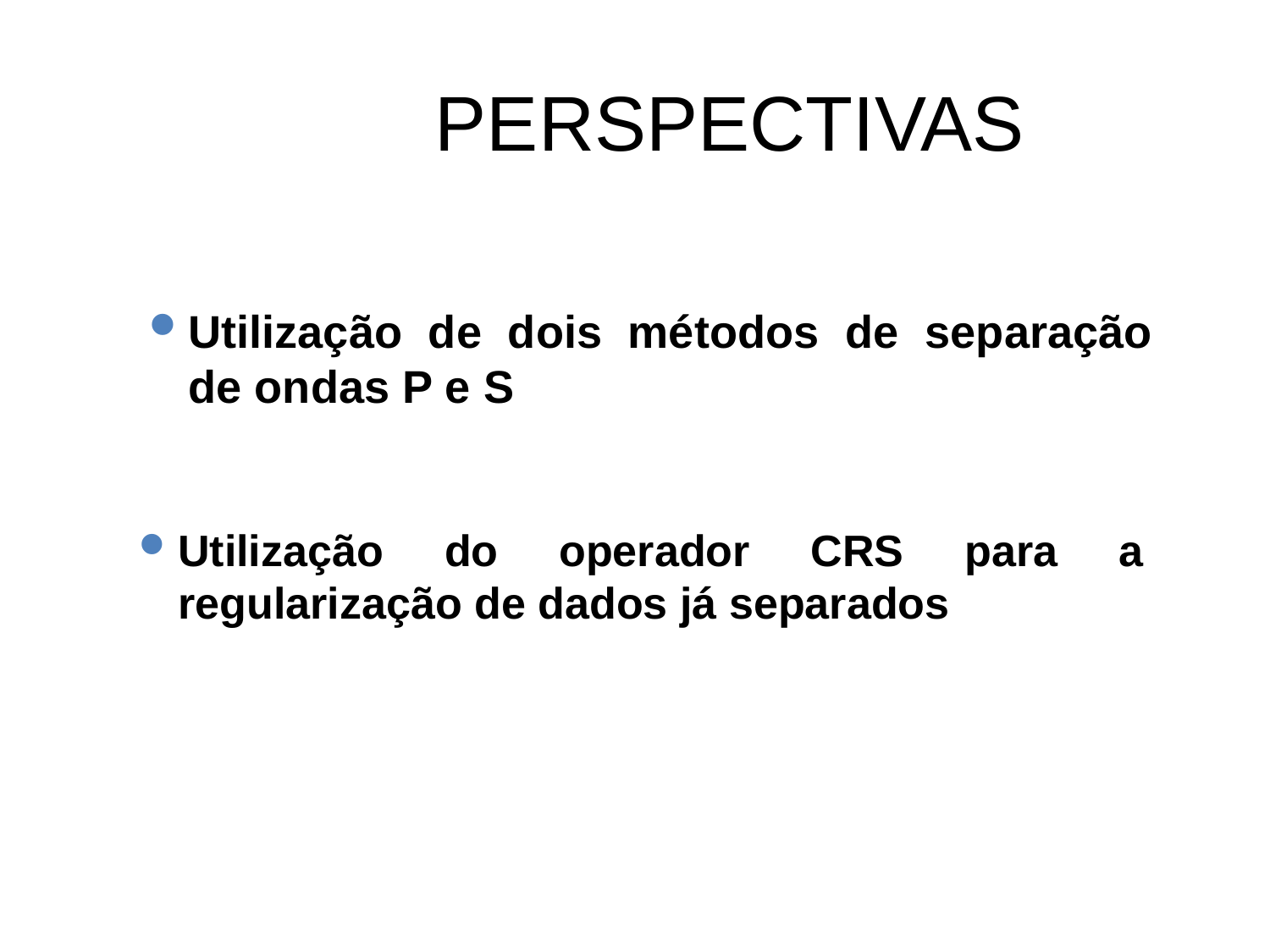

PERSPECTIVAS
Utilização de dois métodos de separação de ondas P e S
Utilização do operador CRS para a regularização de dados já separados